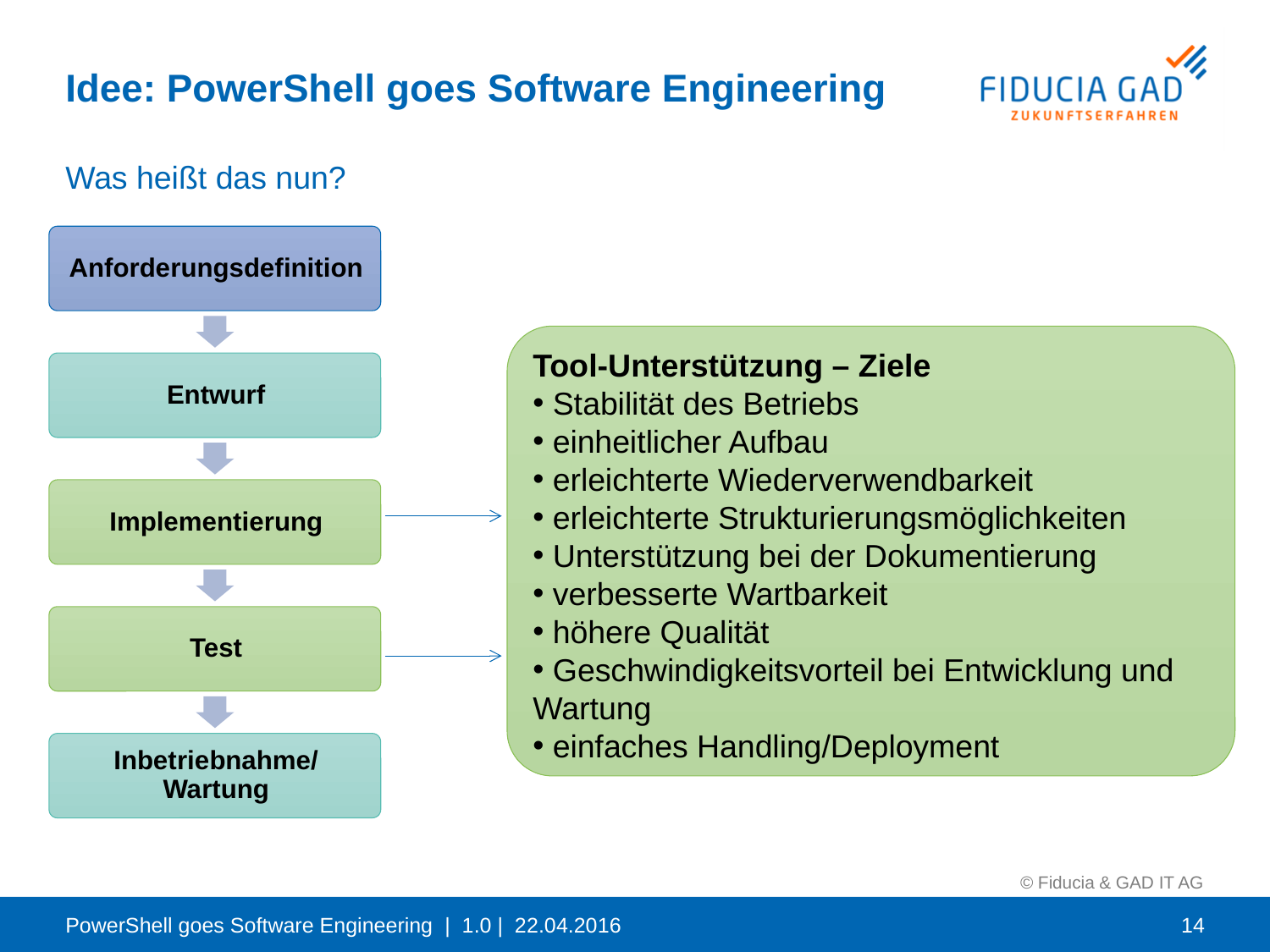

# Idee: PowerShell goes Software Engineering
Was heißt das nun?
Anforderungsdefinition

Entwurf

Implementierung

Test

Inbetriebnahme/Wartung
Tool-Unterstützung – Ziele
 Stabilität des Betriebs
 einheitlicher Aufbau
 erleichterte Wiederverwendbarkeit
 erleichterte Strukturierungsmöglichkeiten
 Unterstützung bei der Dokumentierung
 verbesserte Wartbarkeit
 höhere Qualität
 Geschwindigkeitsvorteil bei Entwicklung und Wartung
 einfaches Handling/Deployment

PowerShell goes Software Engineering  |  1.0 |  22.04.2016
14